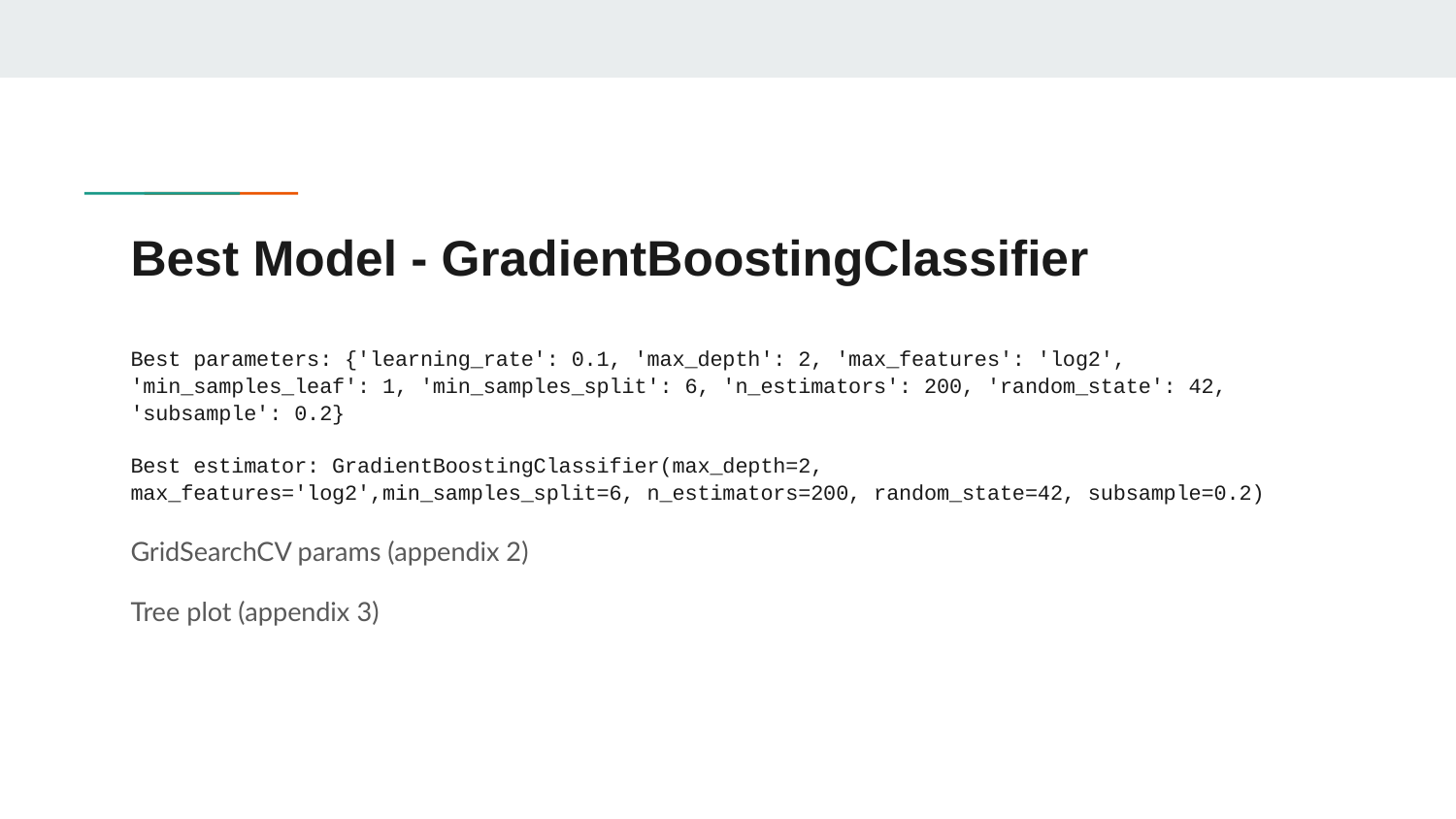

# Best Model - GradientBoostingClassifier

Best parameters: {'learning_rate': 0.1, 'max_depth': 2, 'max_features': 'log2', 'min_samples_leaf': 1, 'min_samples_split': 6, 'n_estimators': 200, 'random_state': 42, 'subsample': 0.2}
Best estimator: GradientBoostingClassifier(max_depth=2, max_features='log2',min_samples_split=6, n_estimators=200, random_state=42, subsample=0.2)
GridSearchCV params (appendix 2)
Tree plot (appendix 3)